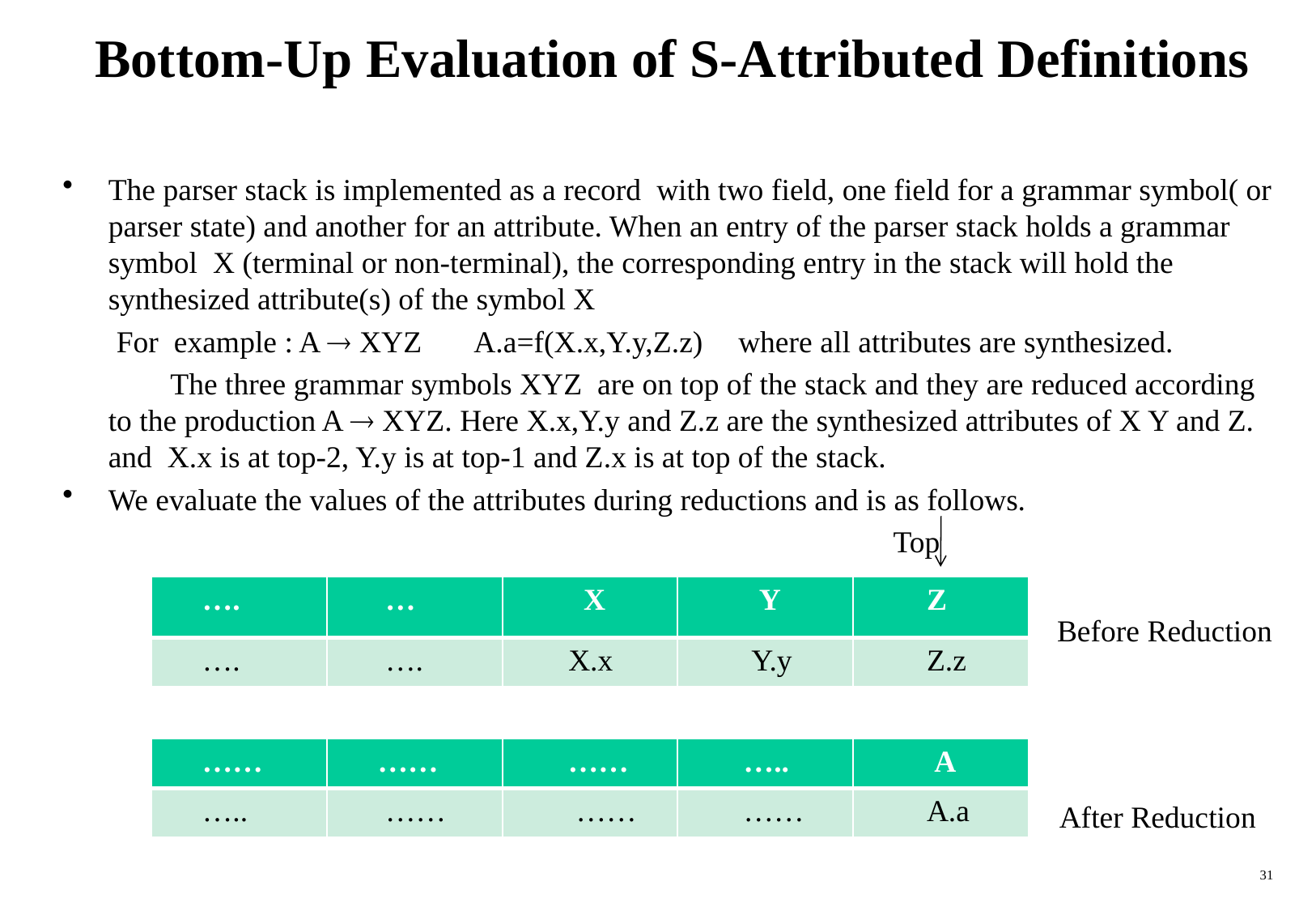

# Bottom-Up Evaluation of S-Attributed Definitions

The parser stack is implemented as a record  with two field, one field for a grammar symbol( or parser state) and another for an attribute. When an entry of the parser stack holds a grammar symbol  X (terminal or non-terminal), the corresponding entry in the stack will hold the synthesized attribute(s) of the symbol X
       For  example : A → XYZ       A.a=f(X.x,Y.y,Z.z)	   where all attributes are synthesized.
              The three grammar symbols XYZ  are on top of the stack and they are reduced according to the production A → XYZ. Here X.x,Y.y and Z.z are the synthesized attributes of X Y and Z. and  X.x is at top-2, Y.y is at top-1 and Z.x is at top of the stack.
We evaluate the values of the attributes during reductions and is as follows.
                                                                                                            Top

                                                                                                                     Before Reduction

 	                                                                                              After Reduction
| …. | … | X | Y | Z |
| --- | --- | --- | --- | --- |
| …. | …. | X.x | Y.y | Z.z |
| …… | …… | …… | ….. | A |
| --- | --- | --- | --- | --- |
| ….. | …… | …… | …… | A.a |
31